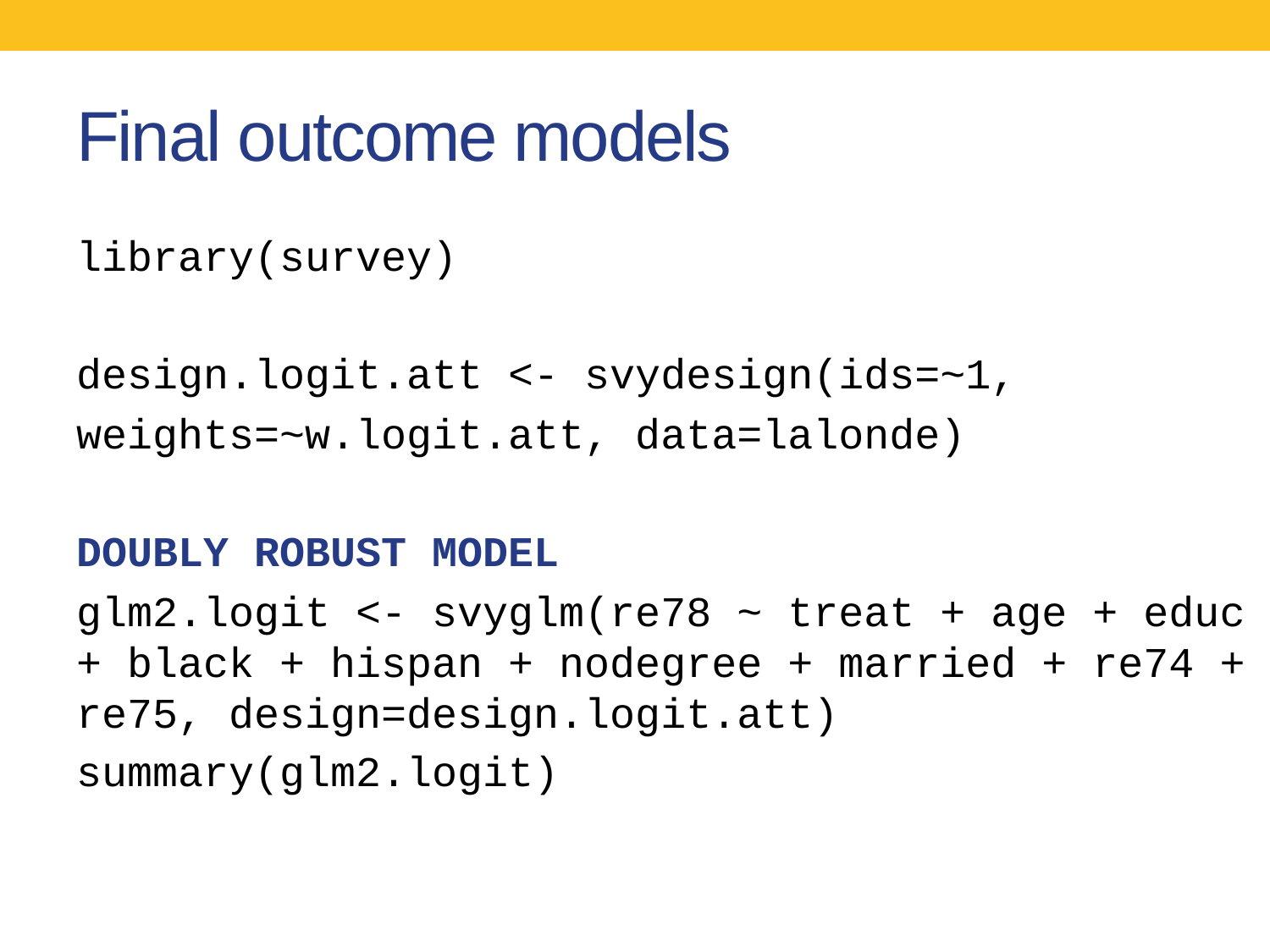

# Final outcome models
library(survey)

design.logit.att <- svydesign(ids=~1,
weights=~w.logit.att, data=lalonde)

DOUBLY ROBUST MODEL
glm2.logit <- svyglm(re78 ~ treat + age + educ + black + hispan + nodegree + married + re74 + re75, design=design.logit.att)
summary(glm2.logit)